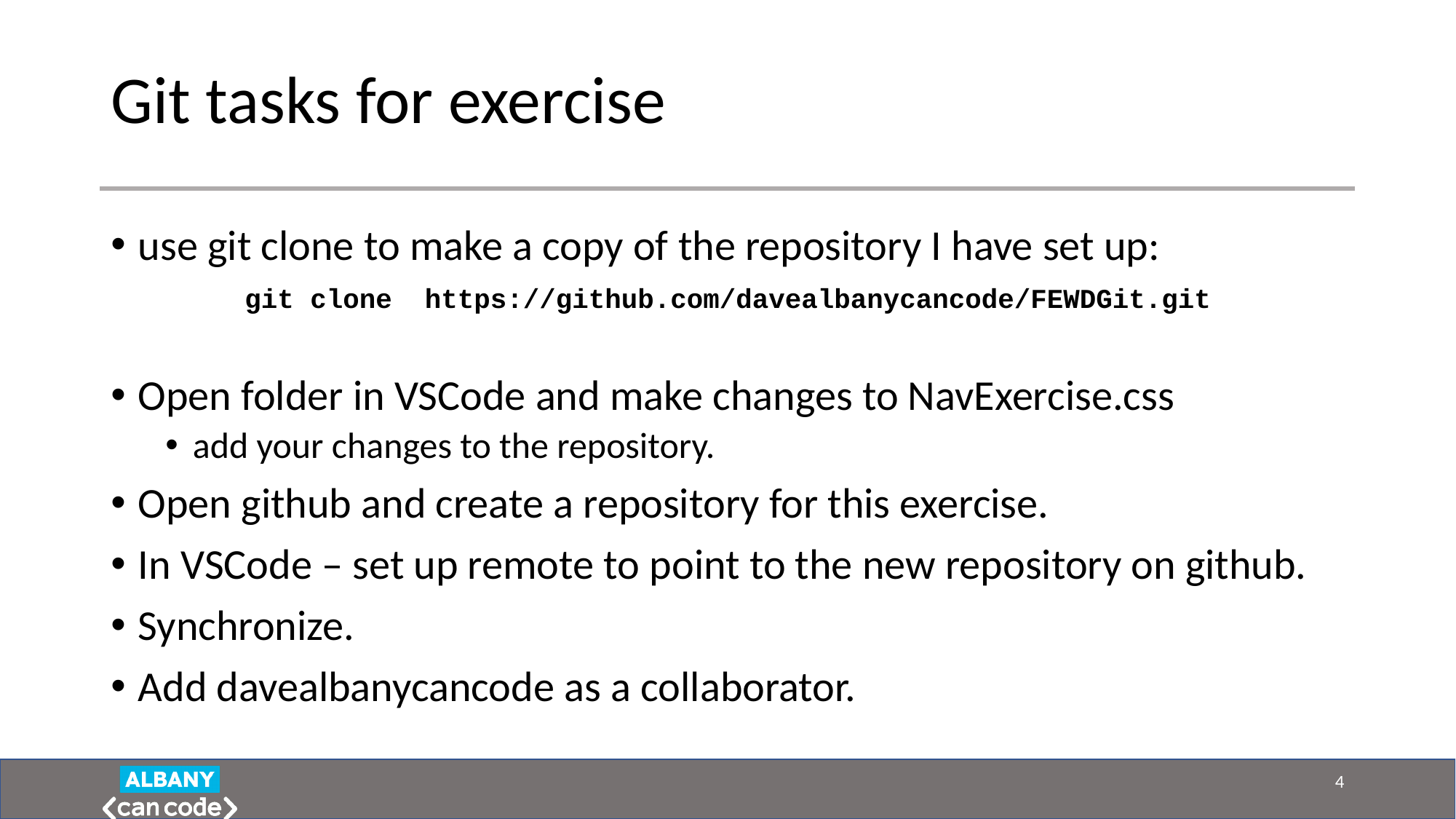

# Git tasks for exercise
use git clone to make a copy of the repository I have set up:
git clone  https://github.com/davealbanycancode/FEWDGit.git

Open folder in VSCode and make changes to NavExercise.css
add your changes to the repository.
Open github and create a repository for this exercise.
In VSCode – set up remote to point to the new repository on github.
Synchronize.
Add davealbanycancode as a collaborator.

4